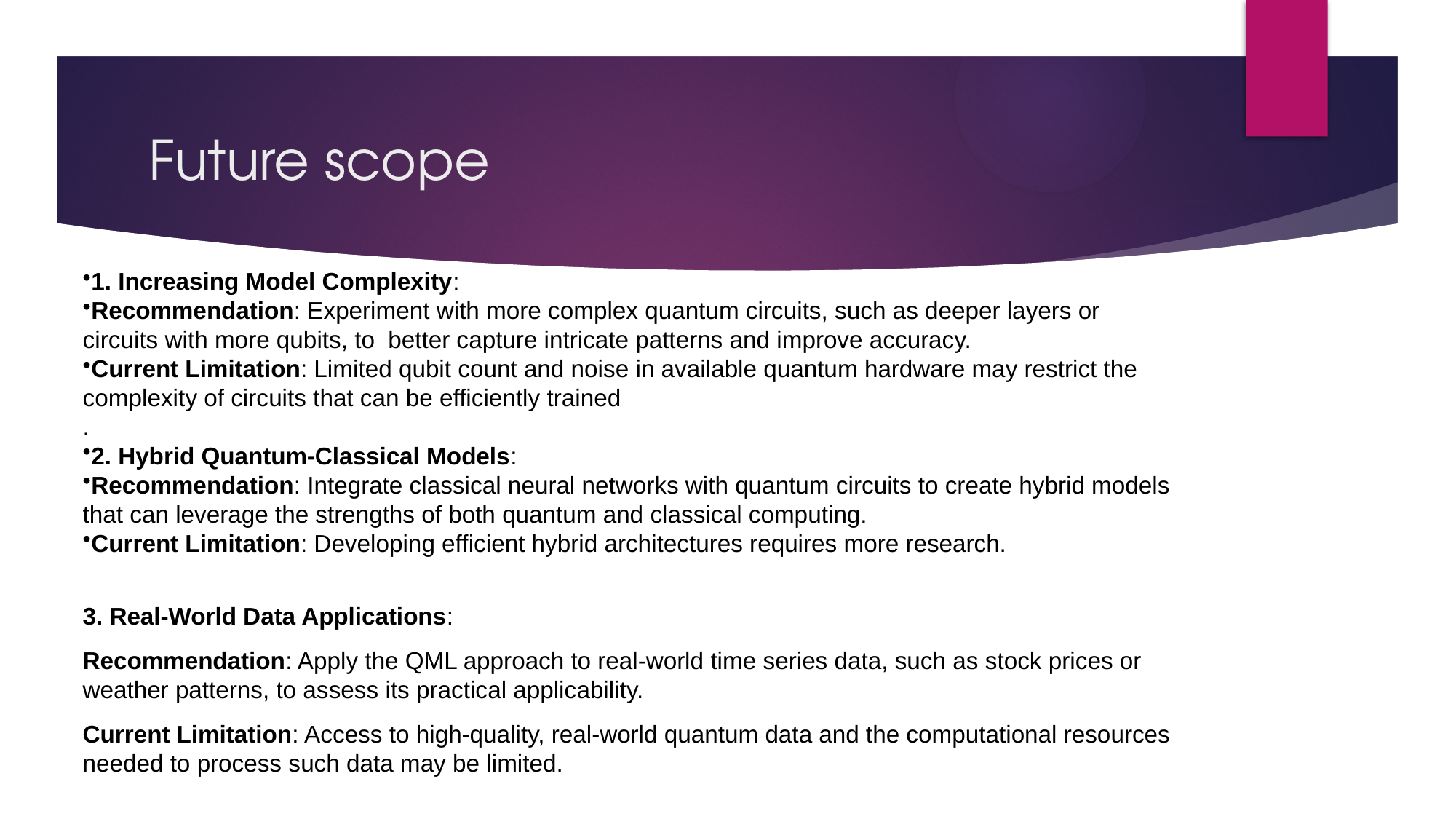

# Future scope
1. Increasing Model Complexity:
Recommendation: Experiment with more complex quantum circuits, such as deeper layers or circuits with more qubits, to  better capture intricate patterns and improve accuracy.
Current Limitation: Limited qubit count and noise in available quantum hardware may restrict the complexity of circuits that can be efficiently trained
.
2. Hybrid Quantum-Classical Models:
Recommendation: Integrate classical neural networks with quantum circuits to create hybrid models that can leverage the strengths of both quantum and classical computing.
Current Limitation: Developing efficient hybrid architectures requires more research.

3. Real-World Data Applications:
Recommendation: Apply the QML approach to real-world time series data, such as stock prices or weather patterns, to assess its practical applicability.
Current Limitation: Access to high-quality, real-world quantum data and the computational resources needed to process such data may be limited.